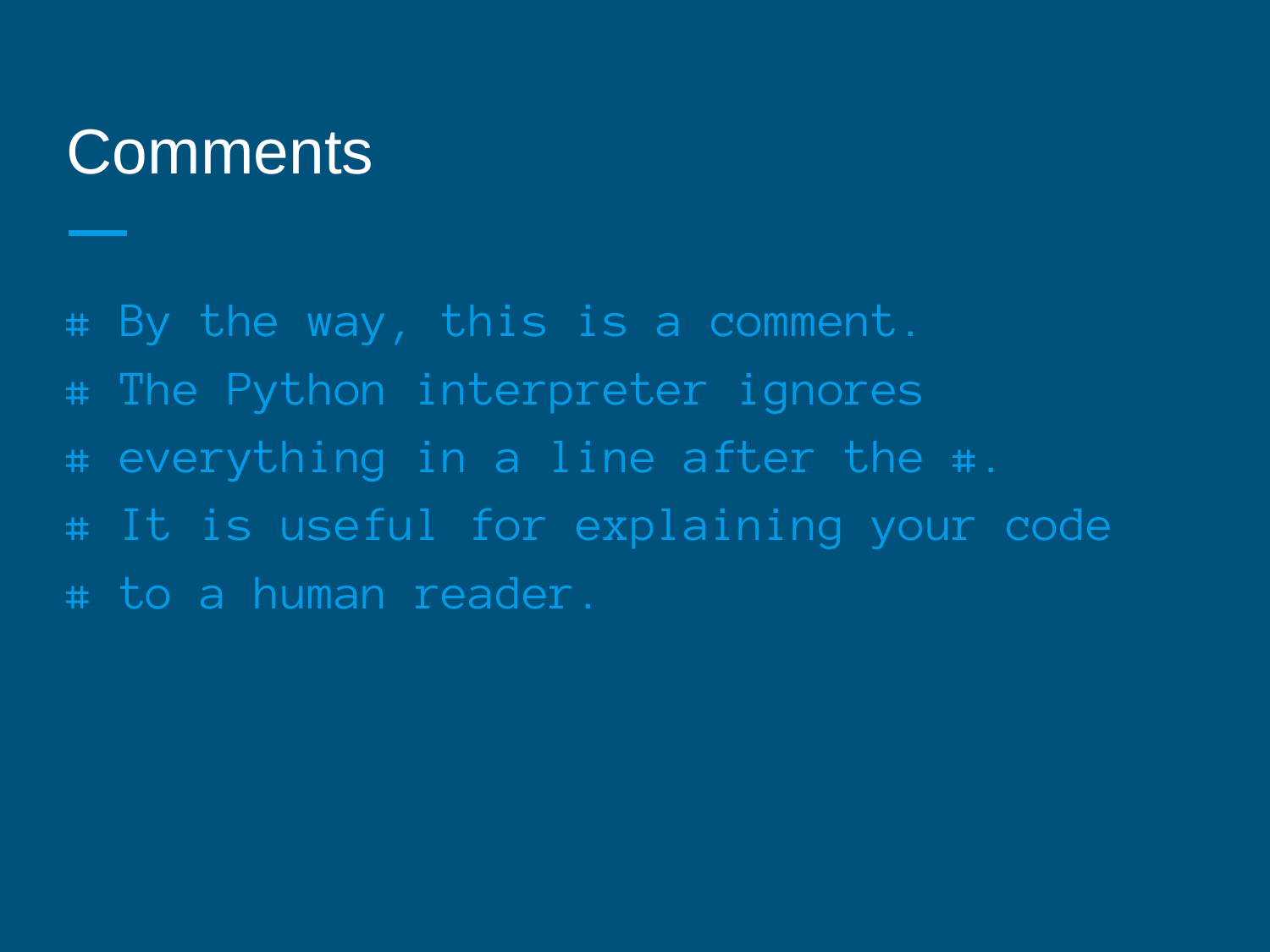

# Comments
# By the way, this is a comment. # The Python interpreter ignores # everything in a line after the #. # It is useful for explaining your code # to a human reader.